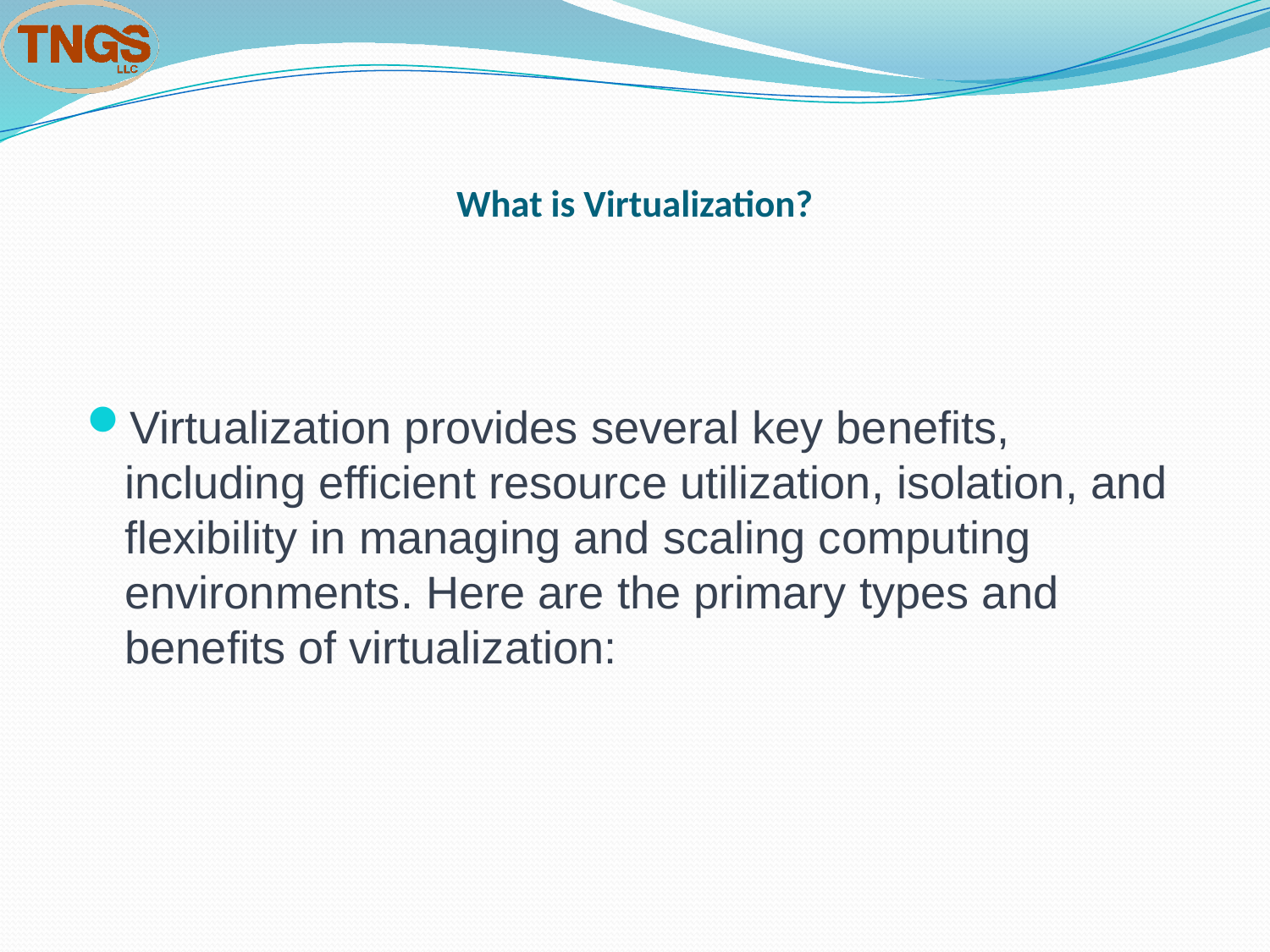

# What is Virtualization?
Virtualization provides several key benefits, including efficient resource utilization, isolation, and flexibility in managing and scaling computing environments. Here are the primary types and benefits of virtualization: